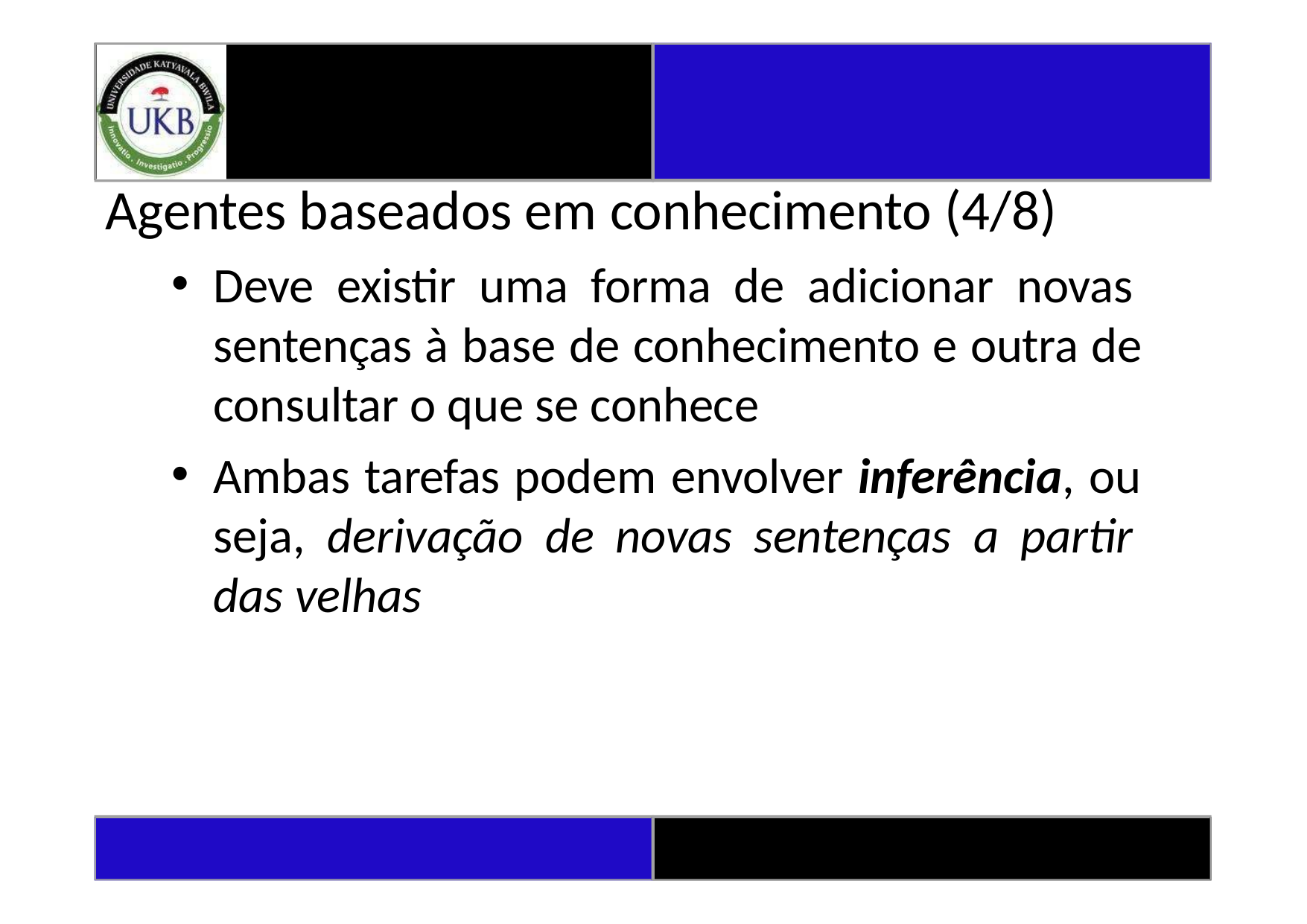

# Agentes baseados em conhecimento (4/8)
Deve existir uma forma de adicionar novas  sentenças à base de conhecimento e outra de  consultar o que se conhece
Ambas tarefas podem envolver inferência, ou  seja, derivação de novas sentenças a partir  das velhas